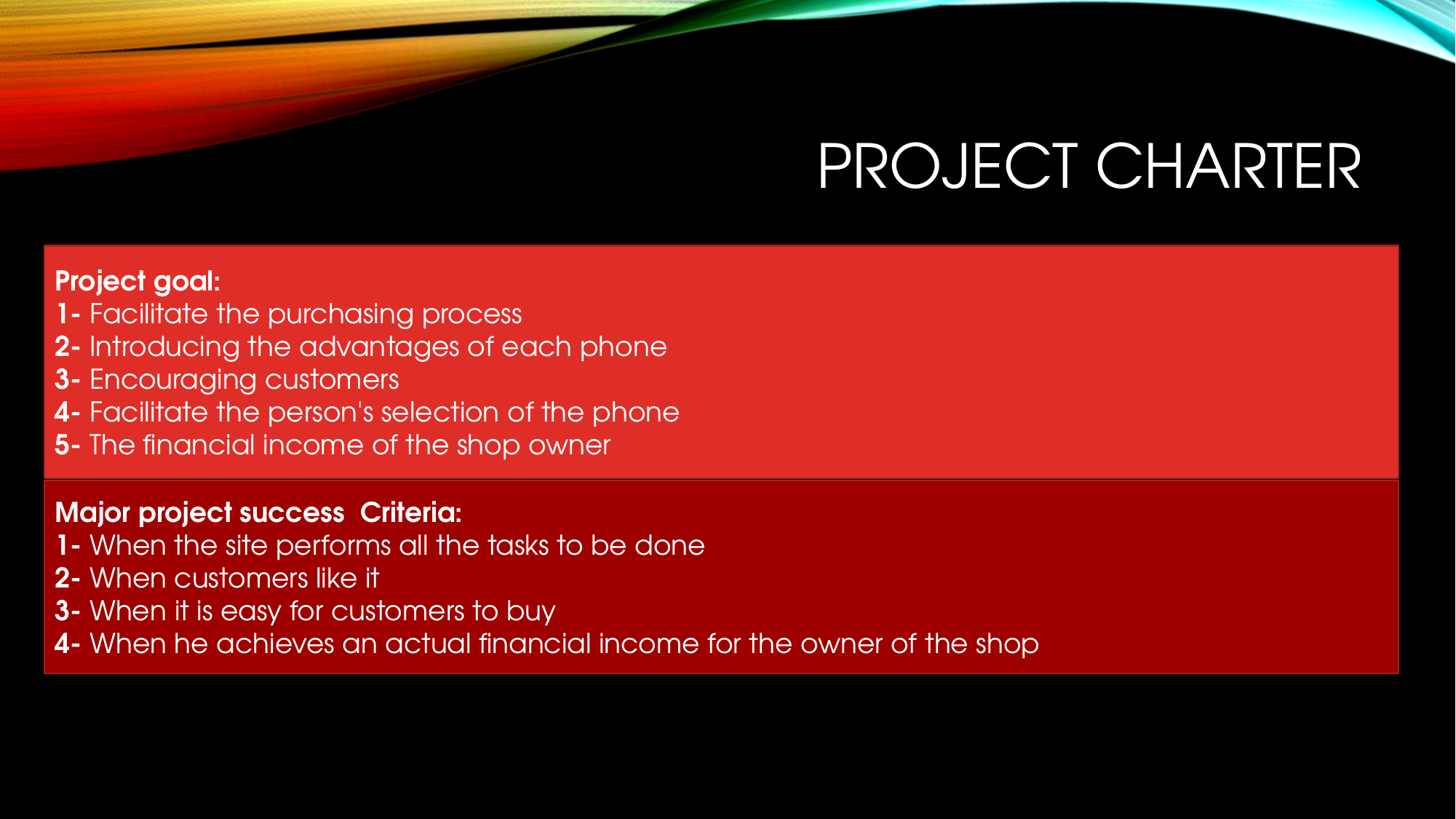

# Project Charter
Project goal:
1- Facilitate the purchasing process
2- Introducing the advantages of each phone
3- Encouraging customers
4- Facilitate the person's selection of the phone
5- The financial income of the shop owner
Major project success  Criteria:
1- When the site performs all the tasks to be done
2- When customers like it
3- When it is easy for customers to buy
4- When he achieves an actual financial income for the owner of the shop